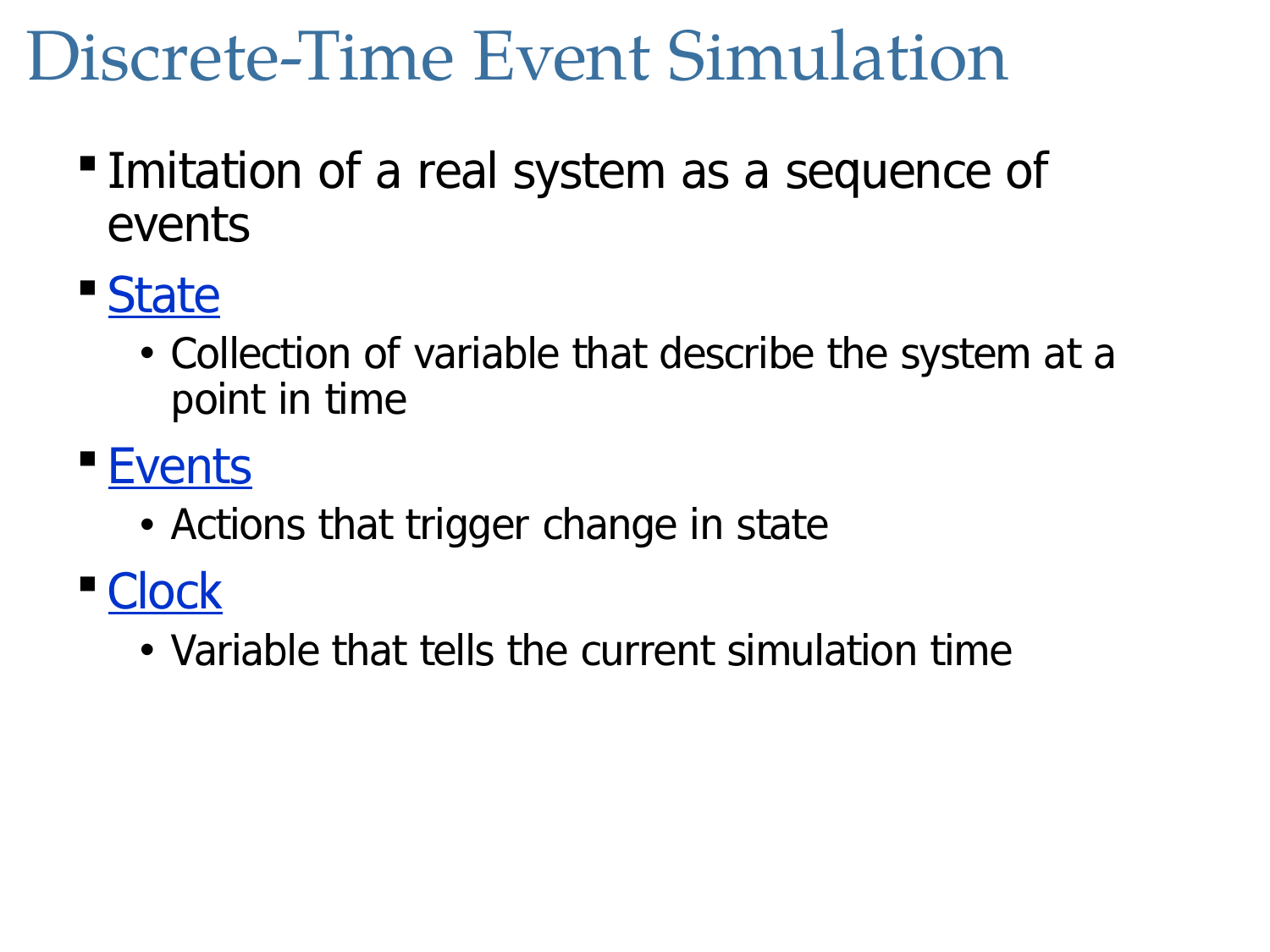

# Discrete-Time Event Simulation
Imitation of a real system as a sequence of events
State
Collection of variable that describe the system at a point in time
Events
Actions that trigger change in state
Clock
Variable that tells the current simulation time